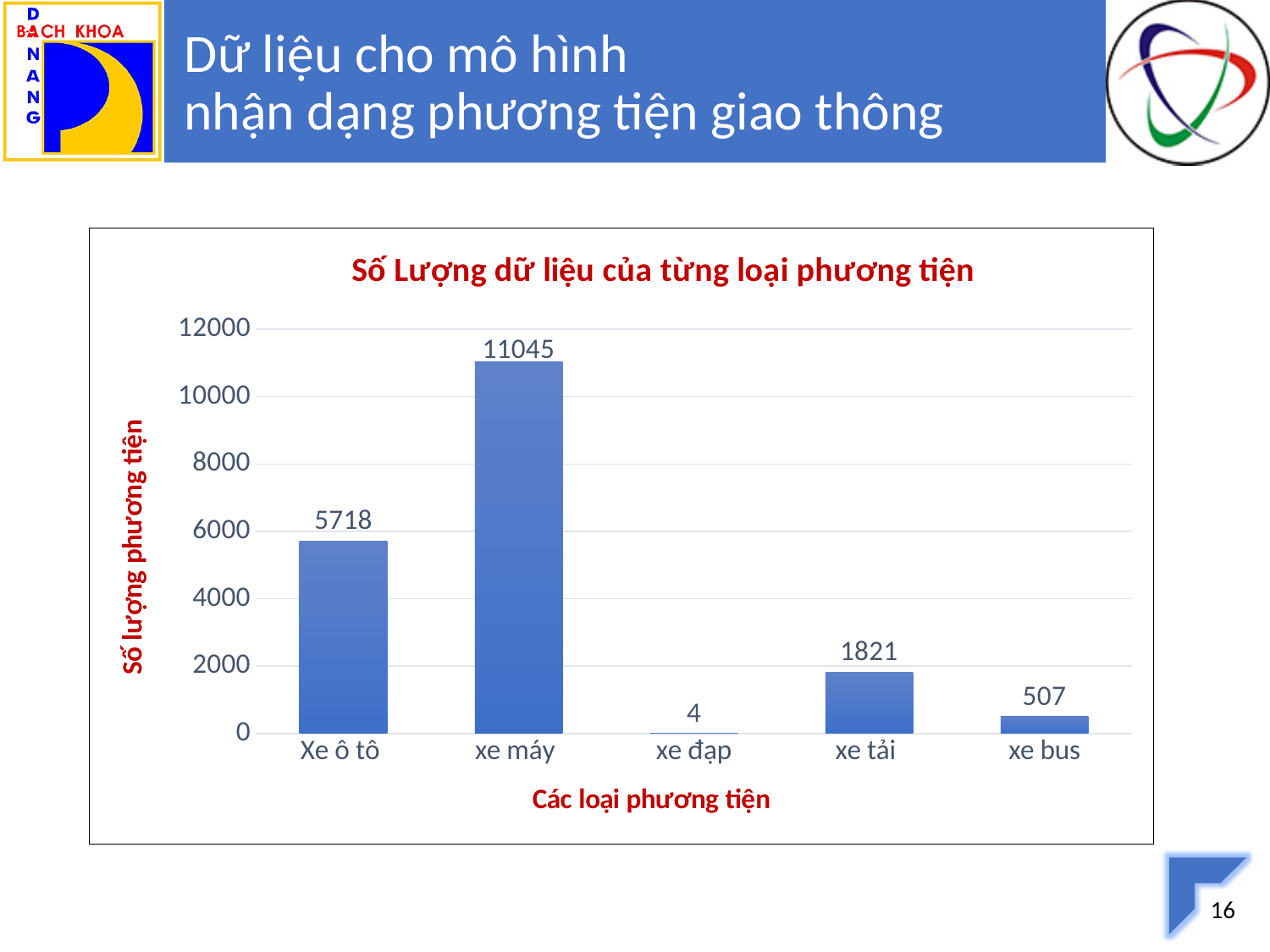

# Dữ liệu cho mô hình nhận dạng phương tiện giao thông

### Chart: Số Lượng dữ liệu của từng loại phương tiện

| Category |  |
|---|---|
| Xe ô tô  | 5718.0 |
| xe máy  | 11045.0 |
| xe đạp | 4.0 |
| xe tải  | 1821.0 |
| xe bus | 507.0 |